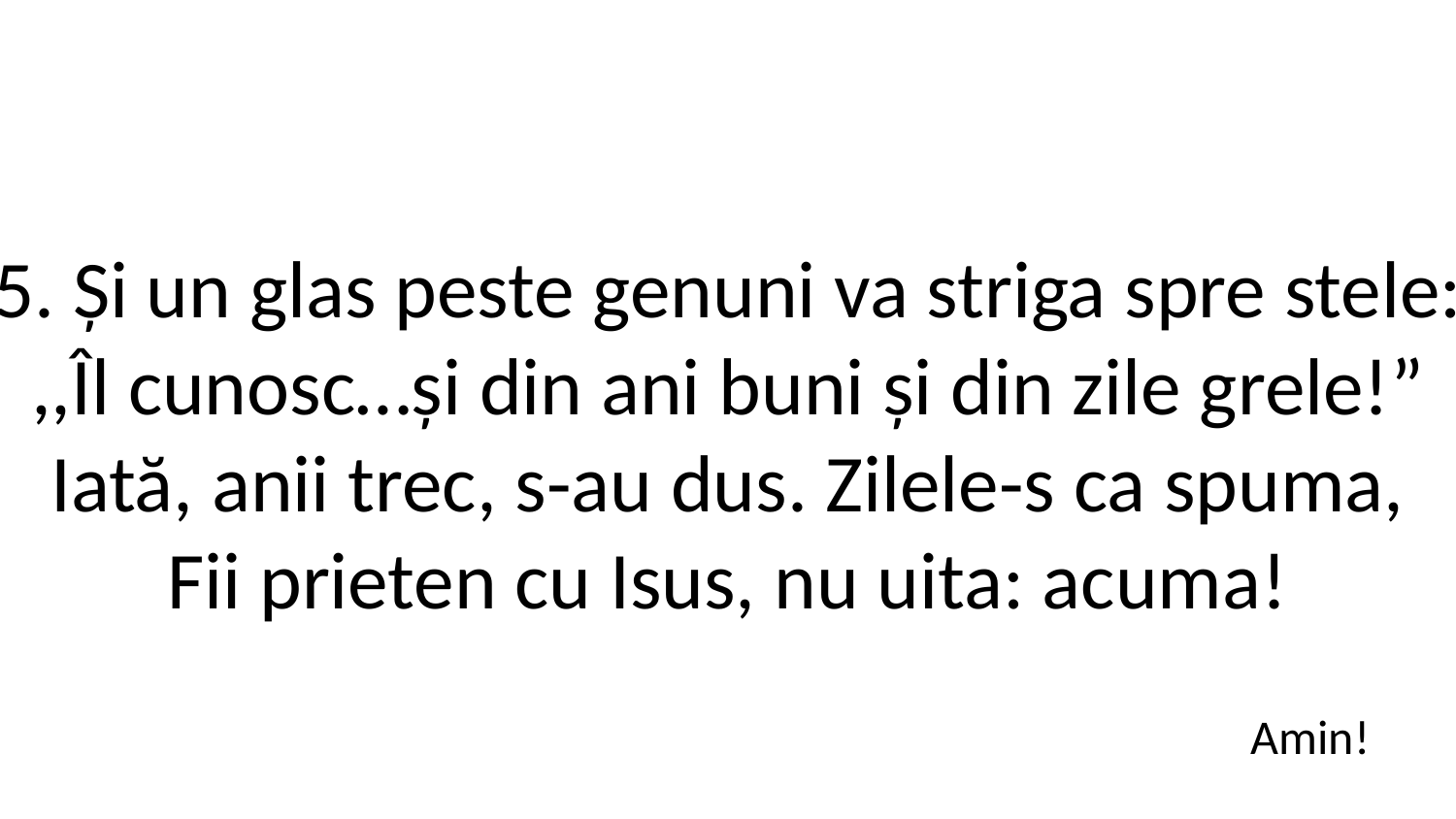

5. Și un glas peste genuni va striga spre stele:
,,Îl cunosc…și din ani buni și din zile grele!”
Iată, anii trec, s-au dus. Zilele-s ca spuma,
Fii prieten cu Isus, nu uita: acuma!

Amin!